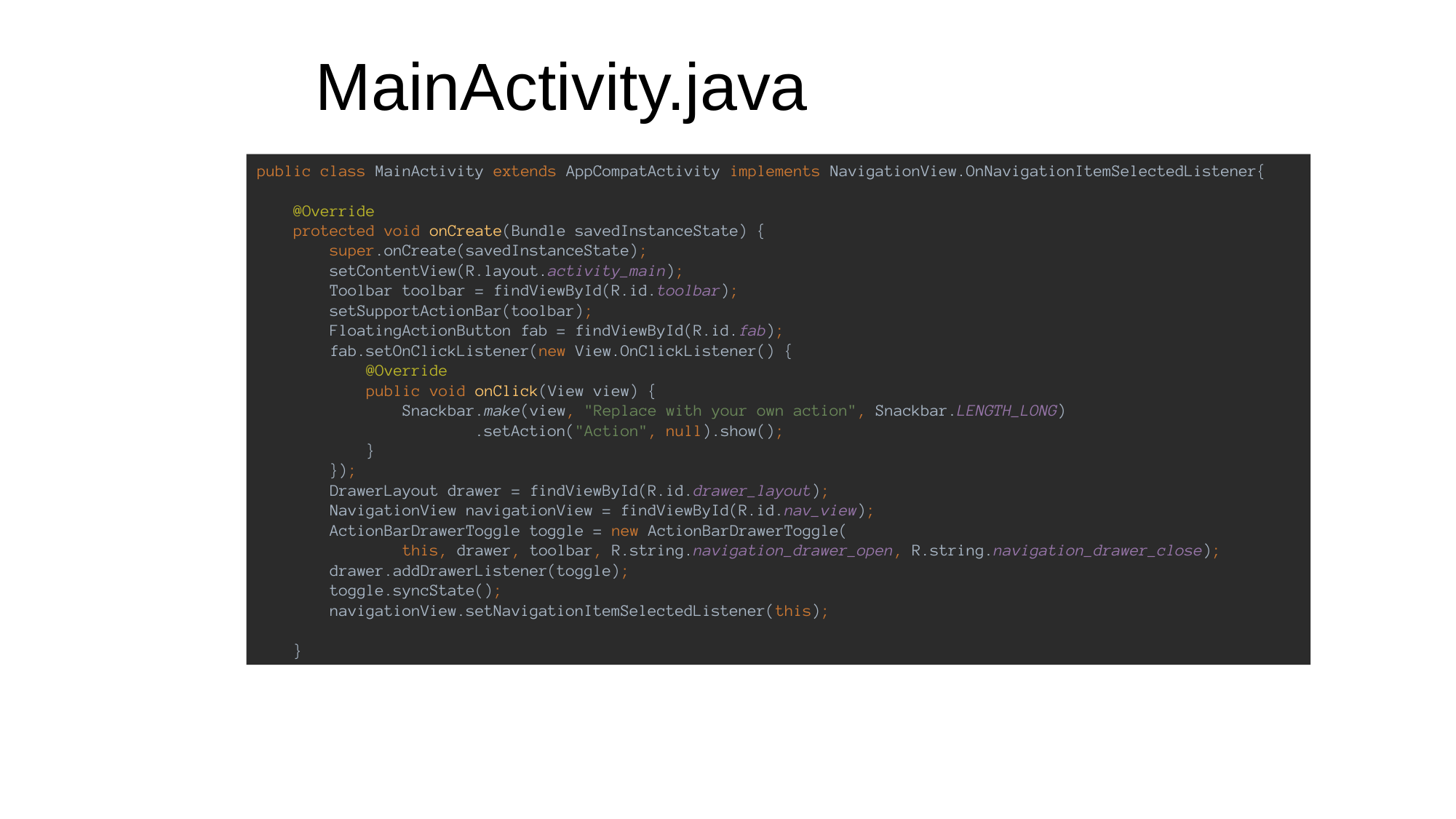

# MainActivity.java
public class MainActivity extends AppCompatActivity implements NavigationView.OnNavigationItemSelectedListener{
    @Override
    protected void onCreate(Bundle savedInstanceState) {
        super.onCreate(savedInstanceState);
        setContentView(R.layout.activity_main);
        Toolbar toolbar = findViewById(R.id.toolbar);
        setSupportActionBar(toolbar);
        FloatingActionButton fab = findViewById(R.id.fab);
        fab.setOnClickListener(new View.OnClickListener() {
            @Override
            public void onClick(View view) {
                Snackbar.make(view, "Replace with your own action", Snackbar.LENGTH_LONG)
                        .setAction("Action", null).show();
            }
        });
        DrawerLayout drawer = findViewById(R.id.drawer_layout);
        NavigationView navigationView = findViewById(R.id.nav_view);
        ActionBarDrawerToggle toggle = new ActionBarDrawerToggle(
                this, drawer, toolbar, R.string.navigation_drawer_open, R.string.navigation_drawer_close);
        drawer.addDrawerListener(toggle);
        toggle.syncState();
        navigationView.setNavigationItemSelectedListener(this);
    }